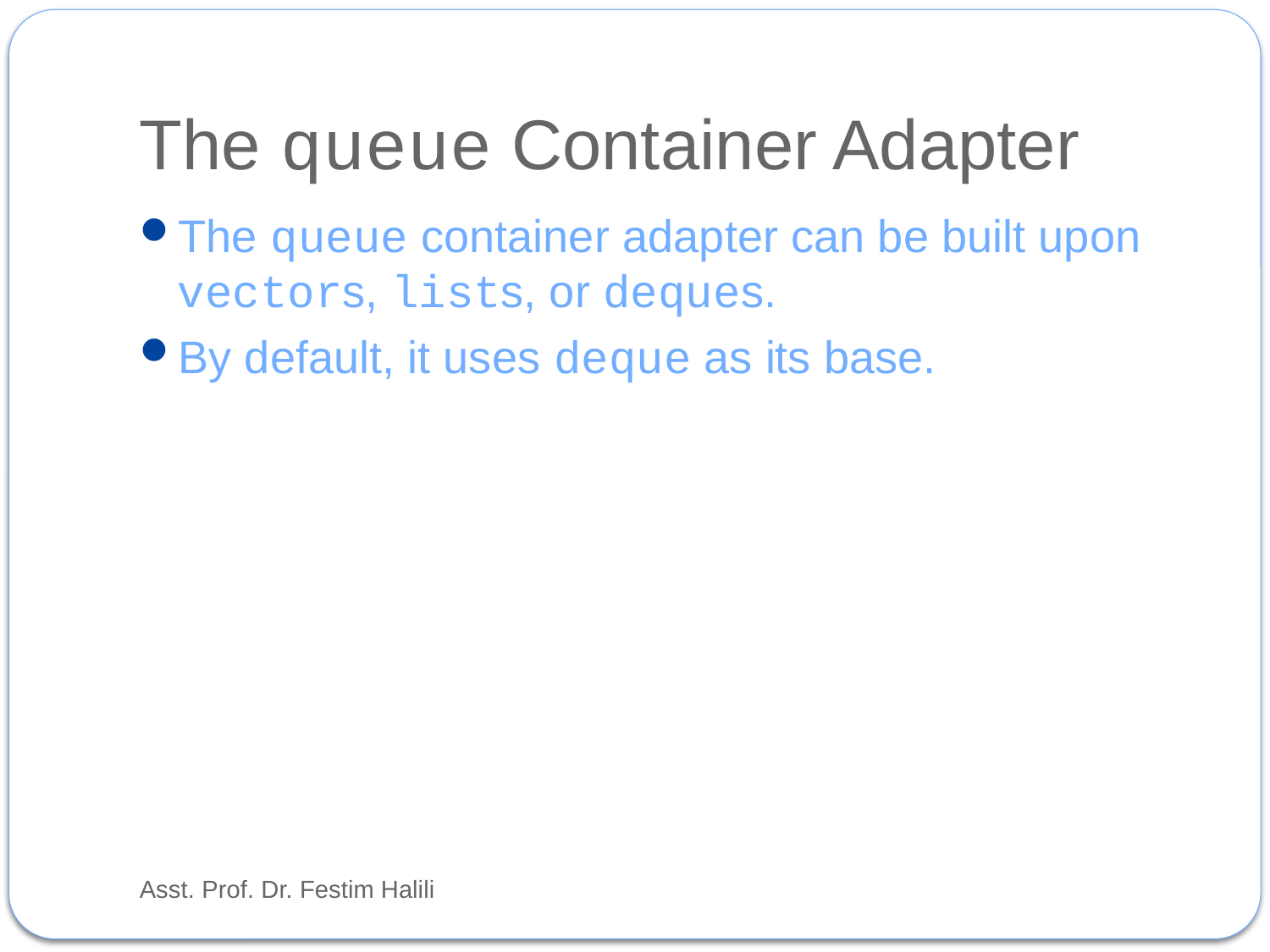

# The queue Container Adapter
The queue container adapter can be built upon vectors, lists, or deques.
By default, it uses deque as its base.

Asst. Prof. Dr. Festim Halili